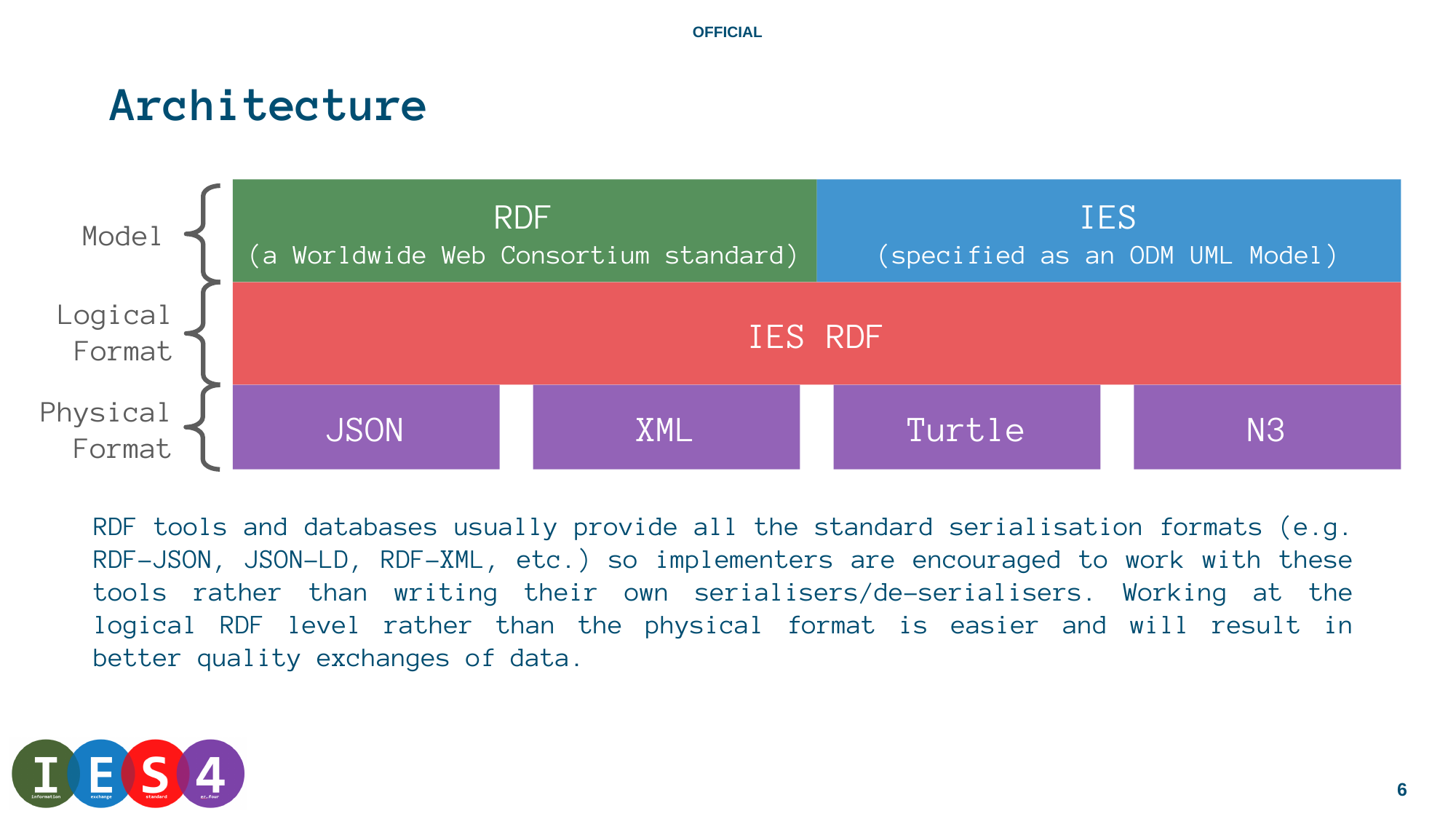

# Architecture
RDF
(a Worldwide Web Consortium standard)
IES
(specified as an ODM UML Model)

Model

IES RDF
Logical
Format
N3
JSON
XML
Turtle

Physical
Format
RDF tools and databases usually provide all the standard serialisation formats (e.g. RDF-JSON, JSON-LD, RDF-XML, etc.) so implementers are encouraged to work with these tools rather than writing their own serialisers/de-serialisers. Working at the logical RDF level rather than the physical format is easier and will result in better quality exchanges of data.